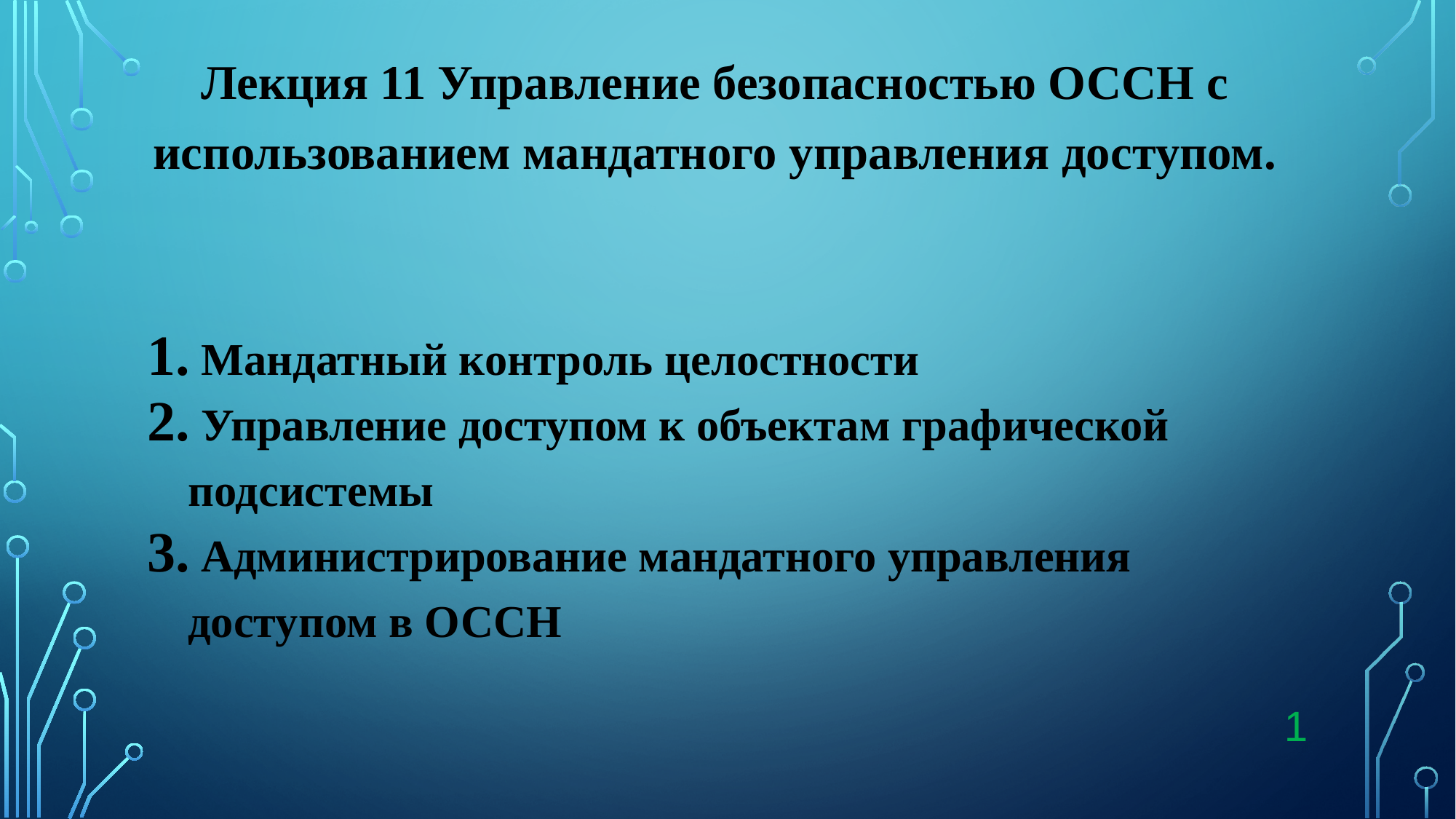

Лекция 11 Управление безопасностью ОССН с использованием мандатного управления доступом.

 Мандатный контроль целостности
 Управление доступом к объектам графической подсистемы
 Администрирование мандатного управления доступом в ОССН

1